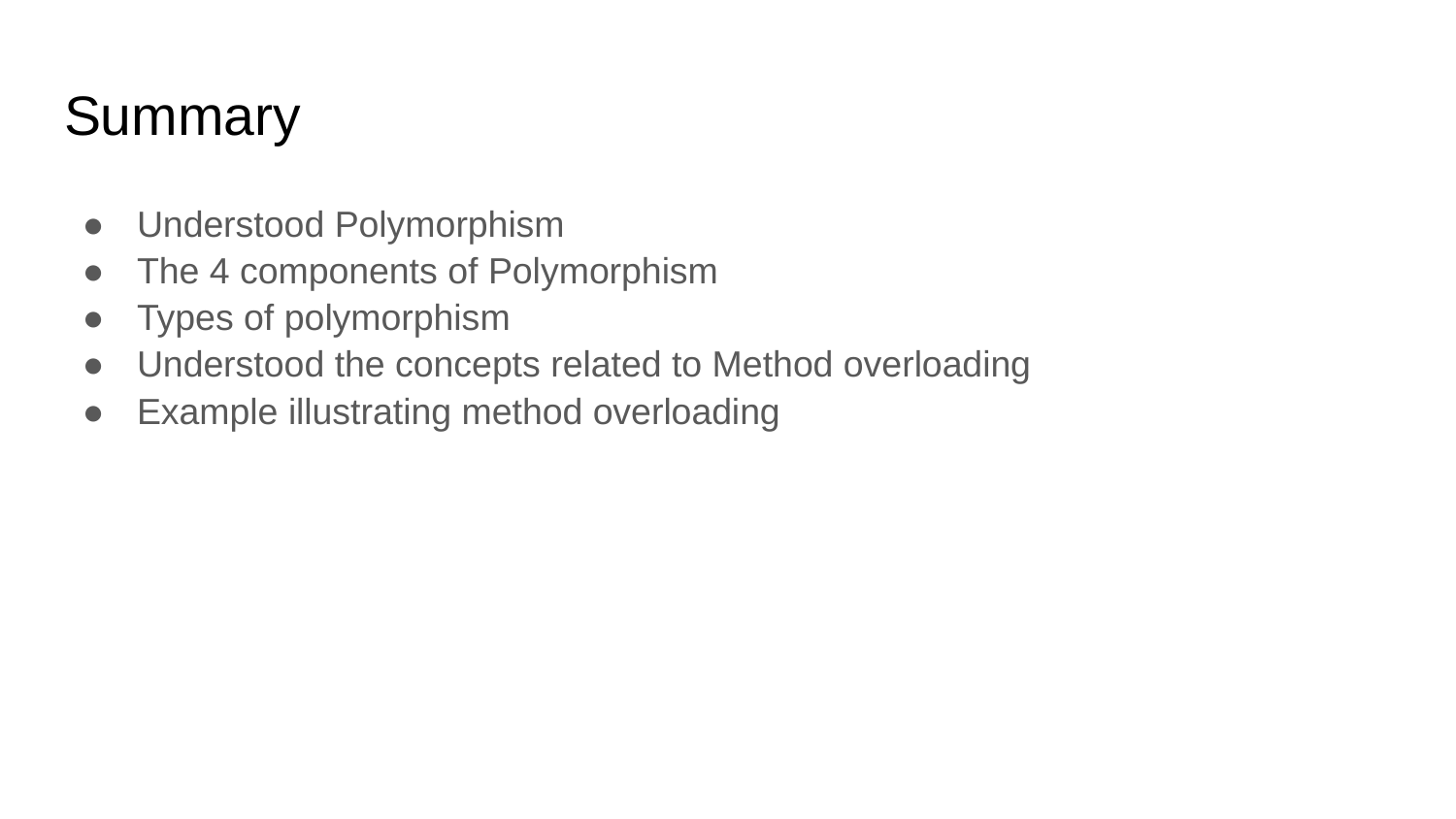

# Summary
Understood Polymorphism
The 4 components of Polymorphism
Types of polymorphism
Understood the concepts related to Method overloading
Example illustrating method overloading